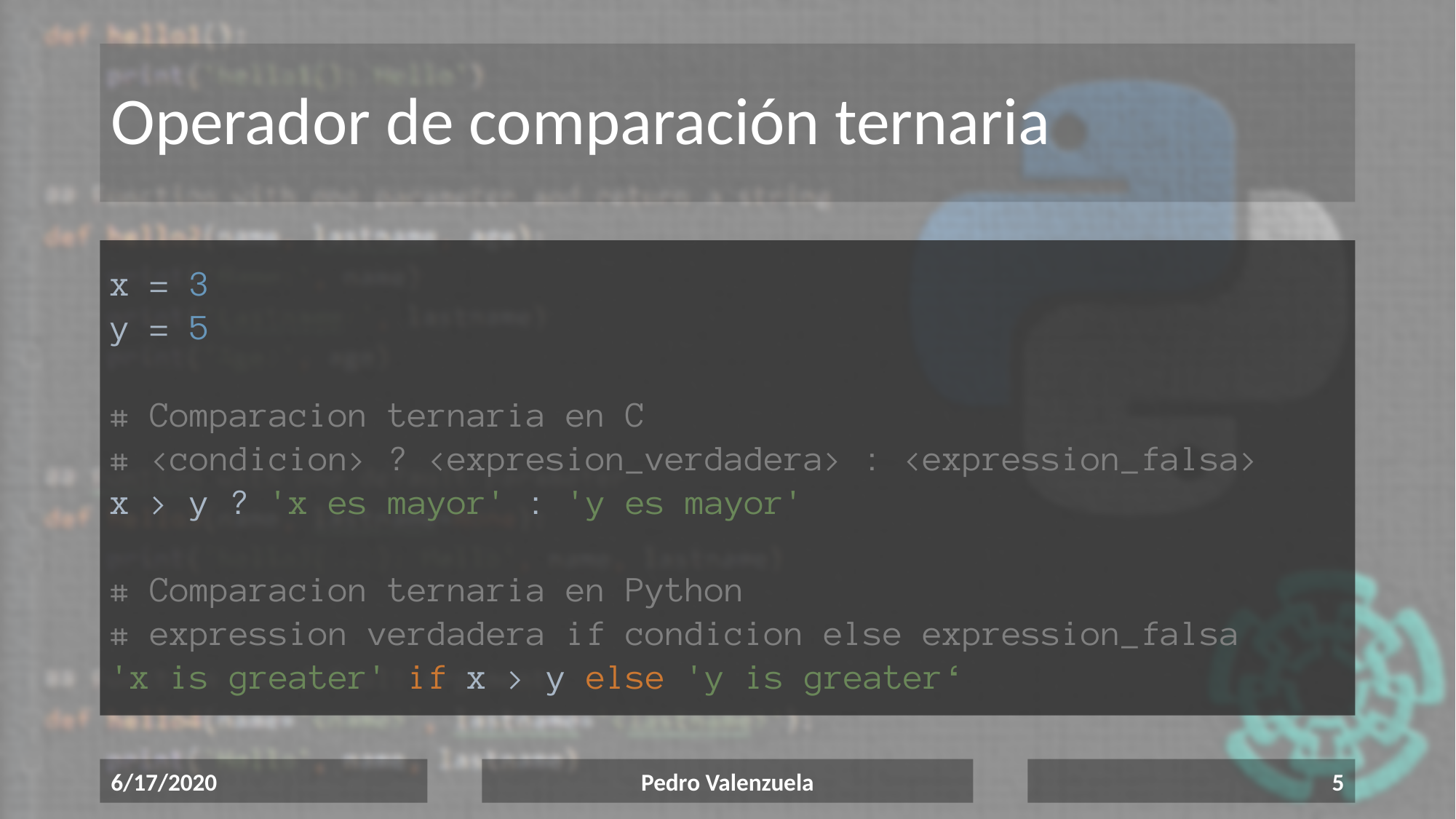

# Operador de comparación ternaria
x = 3
y = 5
# Comparacion ternaria en C # <condicion> ? <expresion_verdadera> : <expression_falsa>
x > y ? 'x es mayor' : 'y es mayor'
# Comparacion ternaria en Python # expression verdadera if condicion else expression_falsa
'x is greater' if x > y else 'y is greater‘
6/17/2020
Pedro Valenzuela
5